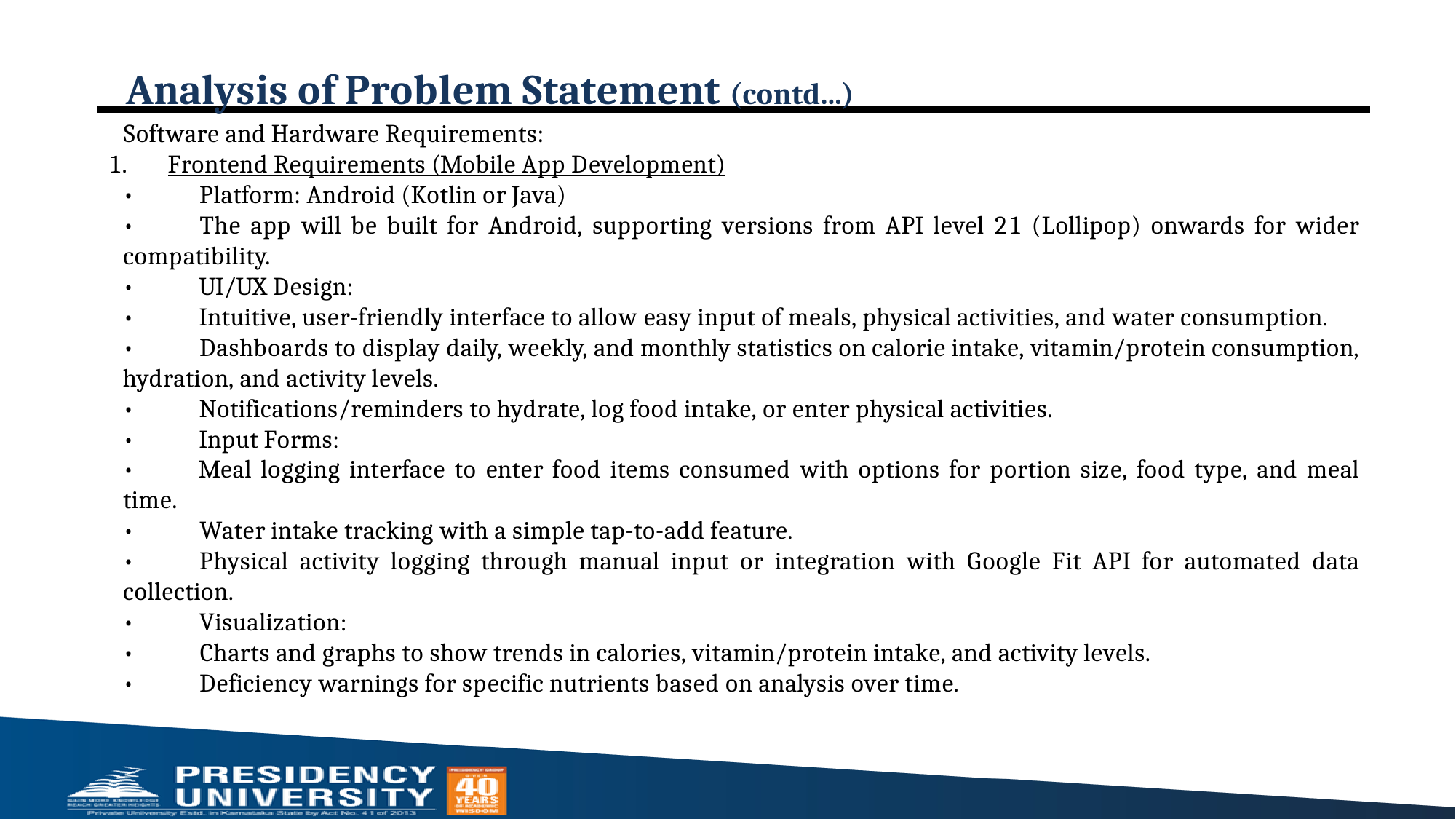

# Analysis of Problem Statement (contd...)
Software and Hardware Requirements:
Frontend Requirements (Mobile App Development)
•	Platform: Android (Kotlin or Java)
•	The app will be built for Android, supporting versions from API level 21 (Lollipop) onwards for wider compatibility.
•	UI/UX Design:
•	Intuitive, user-friendly interface to allow easy input of meals, physical activities, and water consumption.
•	Dashboards to display daily, weekly, and monthly statistics on calorie intake, vitamin/protein consumption, hydration, and activity levels.
•	Notifications/reminders to hydrate, log food intake, or enter physical activities.
•	Input Forms:
•	Meal logging interface to enter food items consumed with options for portion size, food type, and meal time.
•	Water intake tracking with a simple tap-to-add feature.
•	Physical activity logging through manual input or integration with Google Fit API for automated data collection.
•	Visualization:
•	Charts and graphs to show trends in calories, vitamin/protein intake, and activity levels.
•	Deficiency warnings for specific nutrients based on analysis over time.